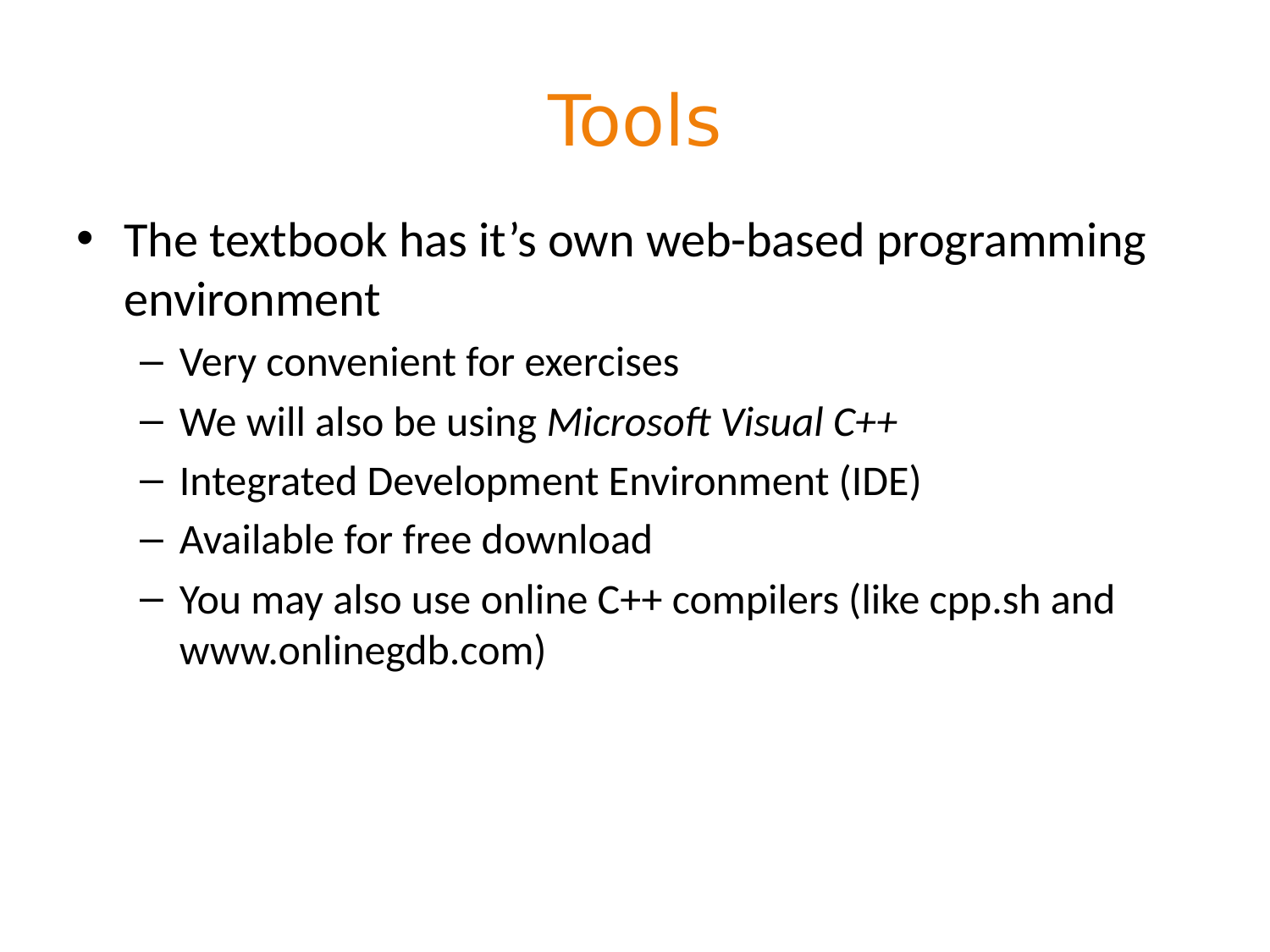

# Tools
The textbook has it’s own web-based programming environment
Very convenient for exercises
We will also be using Microsoft Visual C++
Integrated Development Environment (IDE)
Available for free download
You may also use online C++ compilers (like cpp.sh and www.onlinegdb.com)